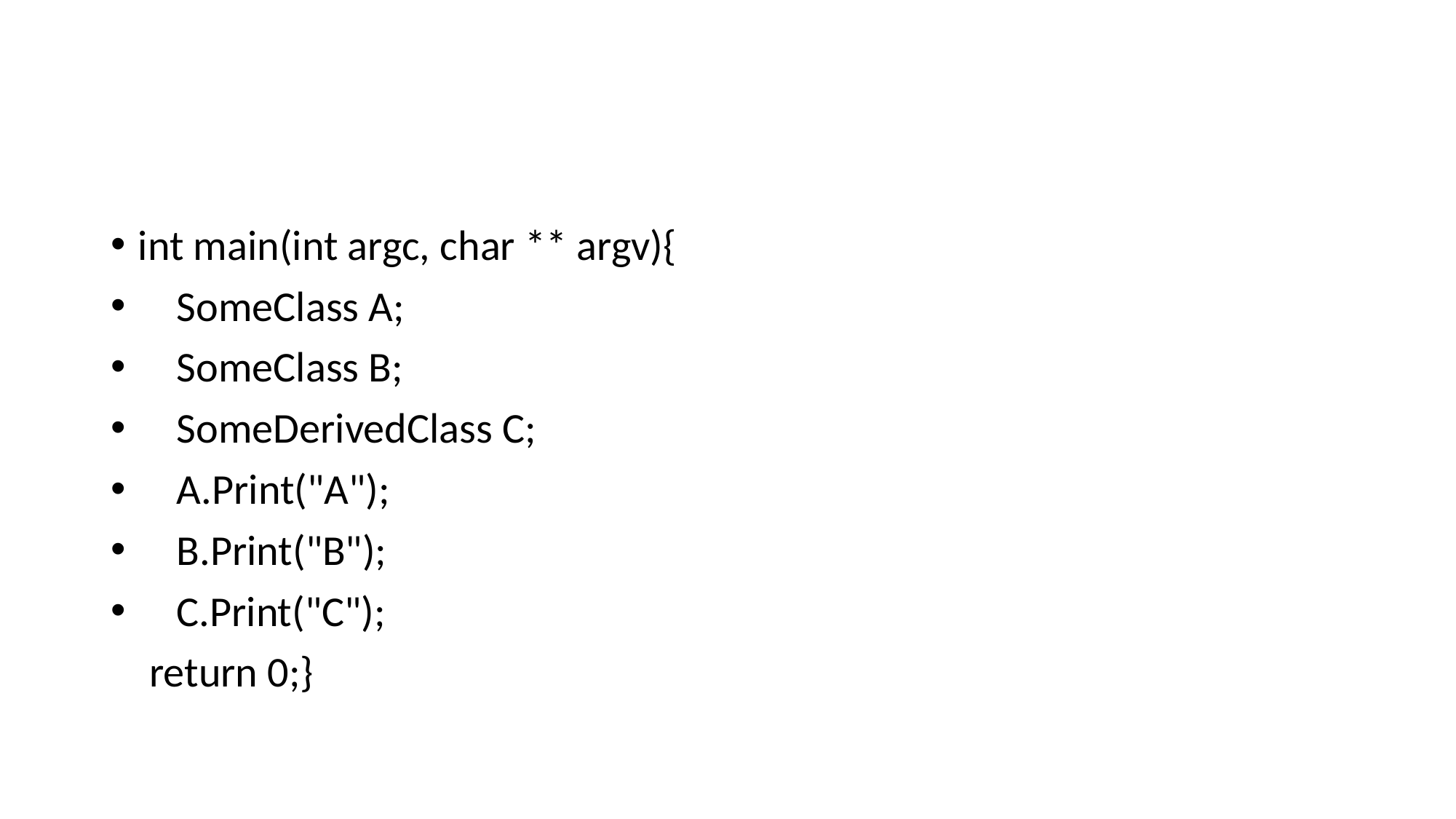

#
int main(int argc, char ** argv){
    SomeClass A;
    SomeClass B;
    SomeDerivedClass C;
    A.Print("A");
    B.Print("B");
    C.Print("C");
    return 0;}